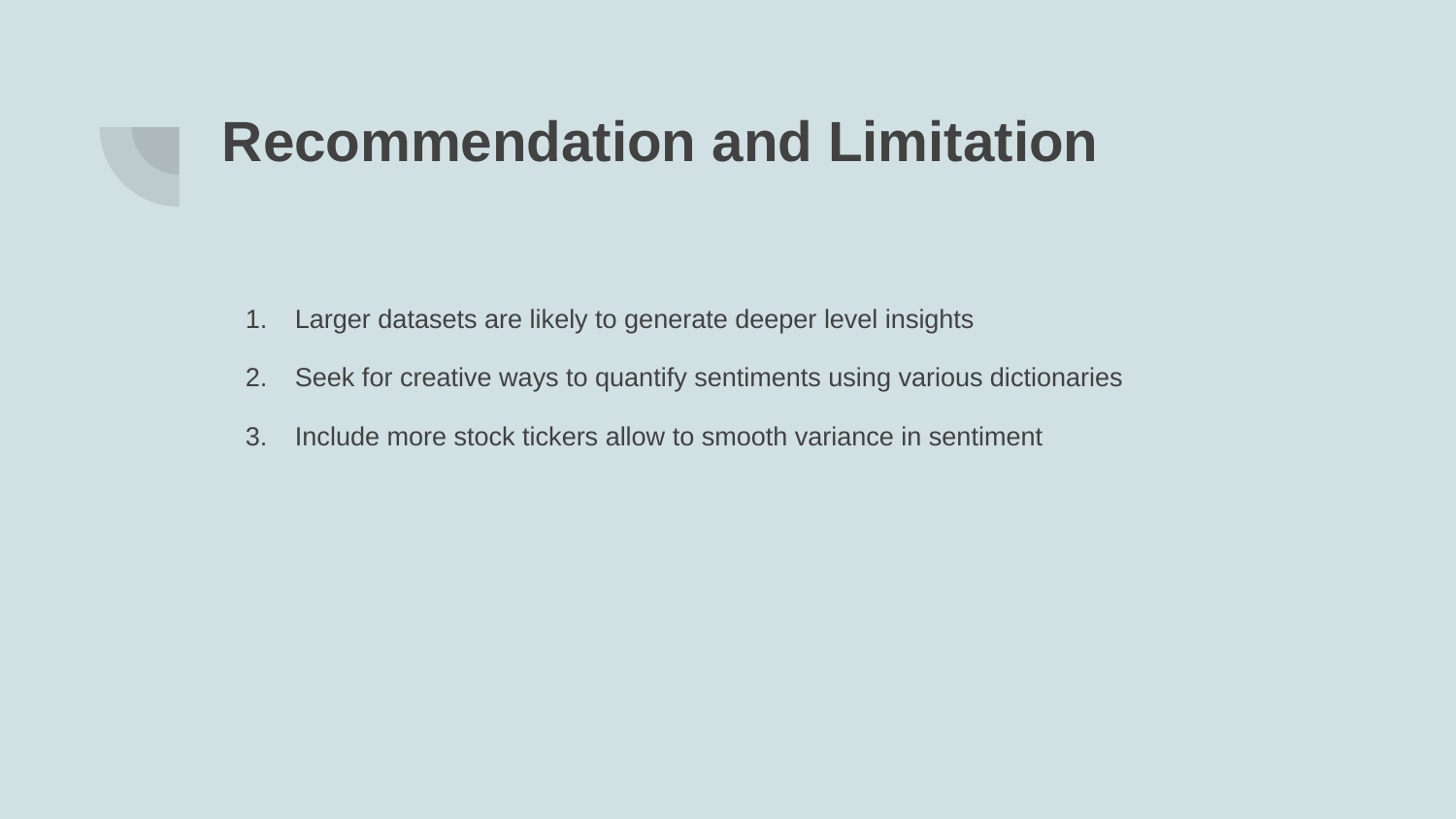

# Recommendation and Limitation
Larger datasets are likely to generate deeper level insights
Seek for creative ways to quantify sentiments using various dictionaries
Include more stock tickers allow to smooth variance in sentiment